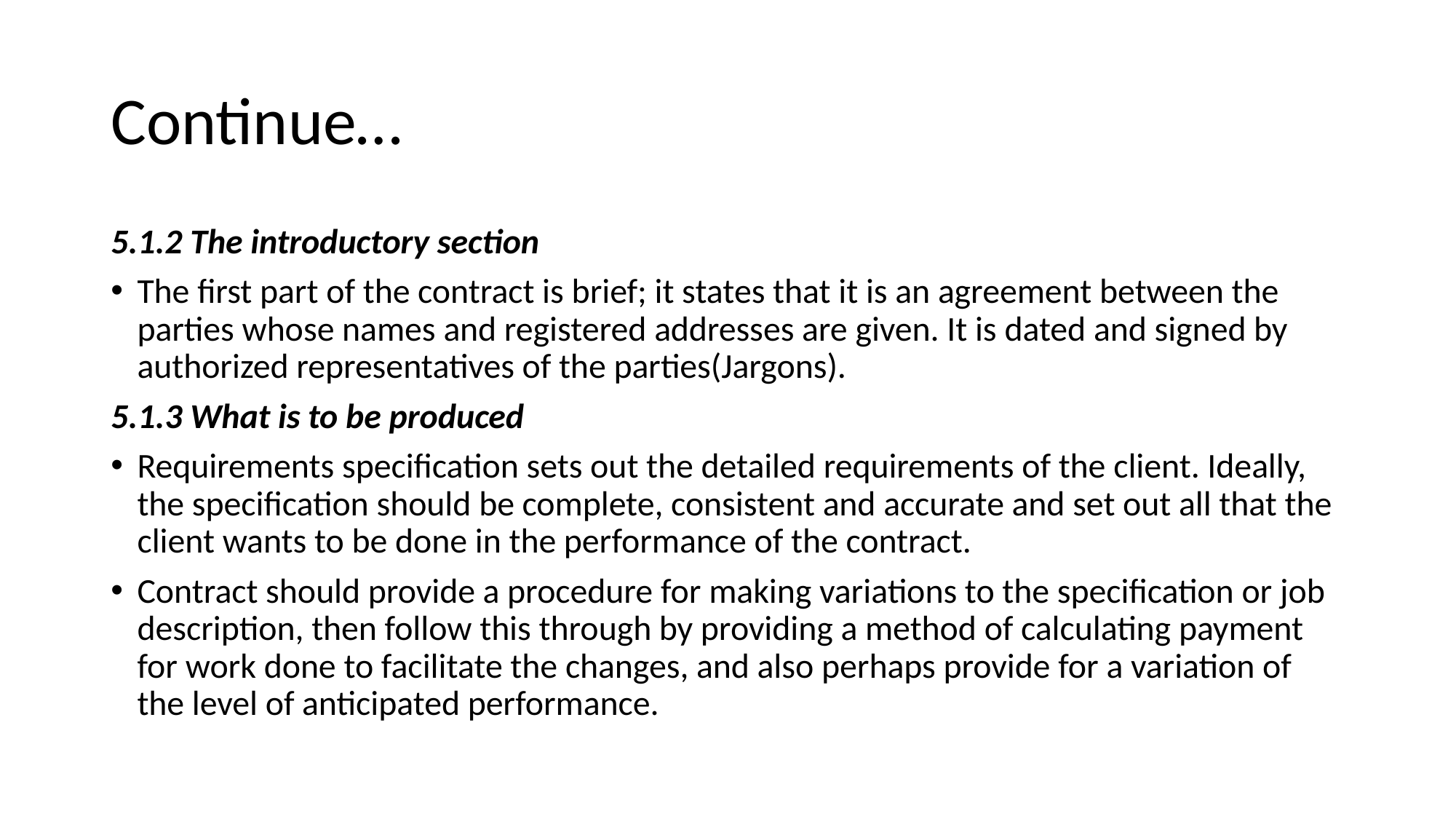

# Continue…
5.1.2 The introductory section
The first part of the contract is brief; it states that it is an agreement between the parties whose names and registered addresses are given. It is dated and signed by authorized representatives of the parties(Jargons).
5.1.3 What is to be produced
Requirements specification sets out the detailed requirements of the client. Ideally, the specification should be complete, consistent and accurate and set out all that the client wants to be done in the performance of the contract.
Contract should provide a procedure for making variations to the specification or job description, then follow this through by providing a method of calculating payment for work done to facilitate the changes, and also perhaps provide for a variation of the level of anticipated performance.